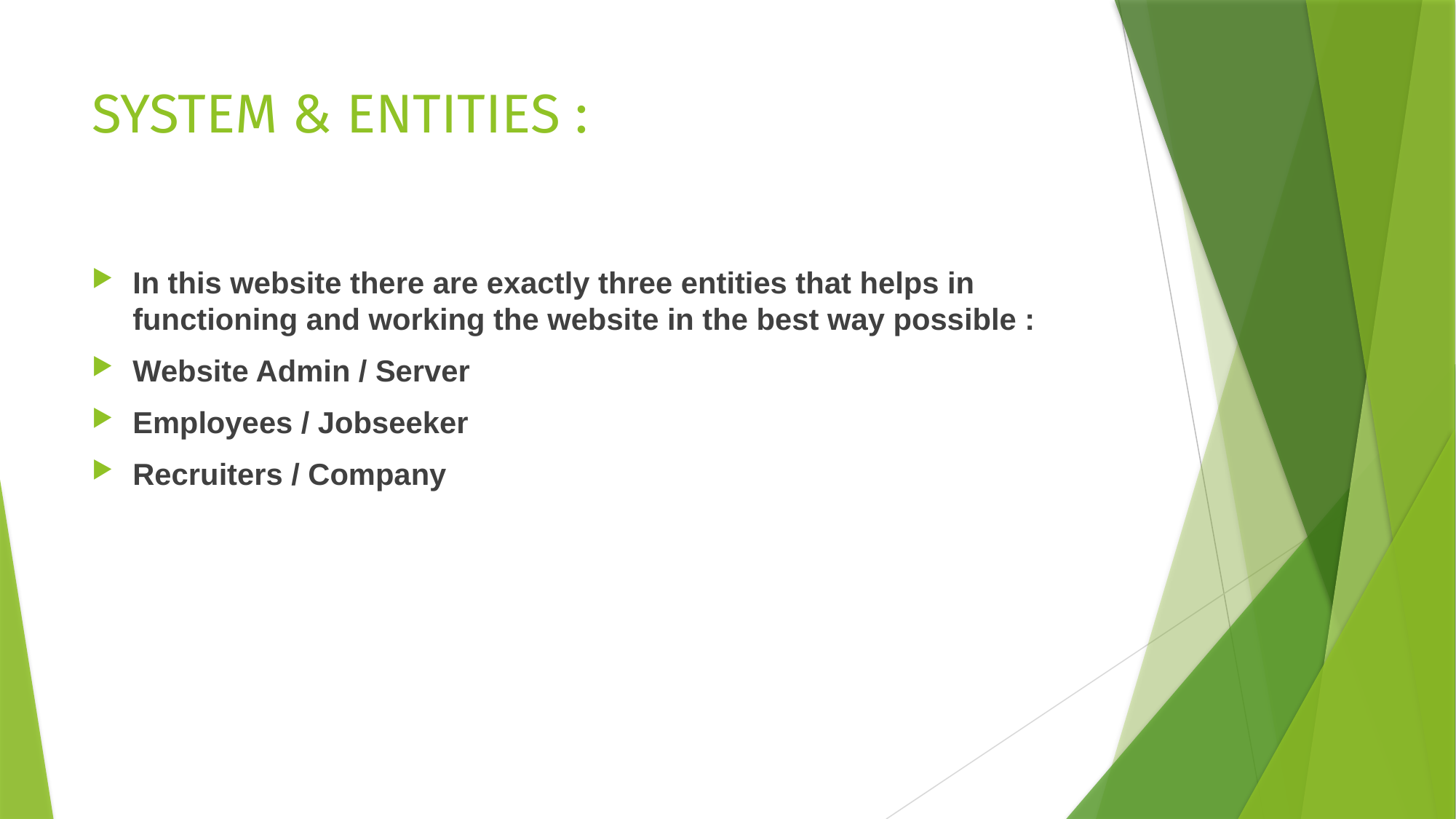

# SYSTEM & ENTITIES :
In this website there are exactly three entities that helps in functioning and working the website in the best way possible :
Website Admin / Server
Employees / Jobseeker
Recruiters / Company